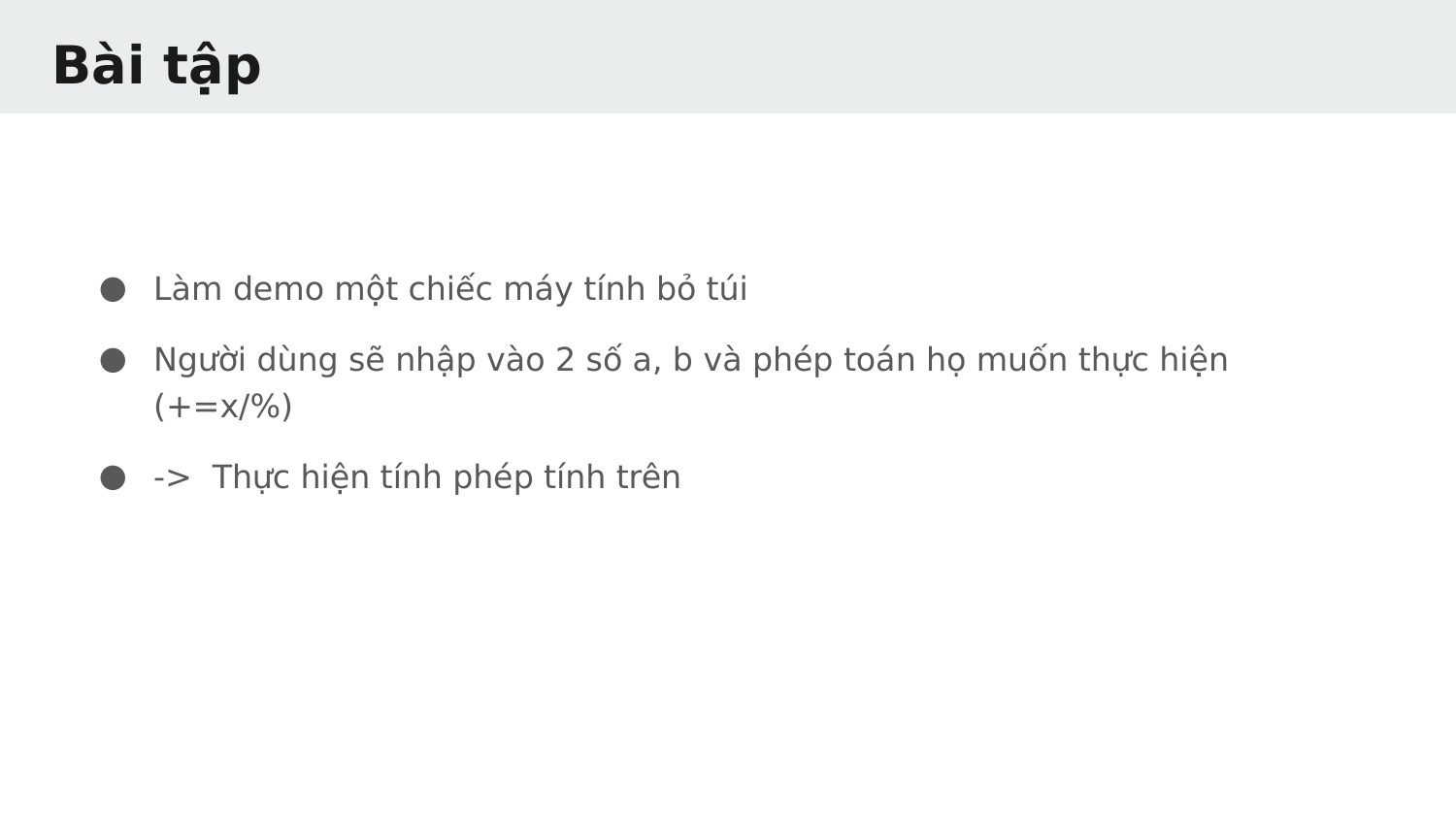

# Bài tập
Làm demo một chiếc máy tính bỏ túi
Người dùng sẽ nhập vào 2 số a, b và phép toán họ muốn thực hiện (+=x/%)
->  Thực hiện tính phép tính trên